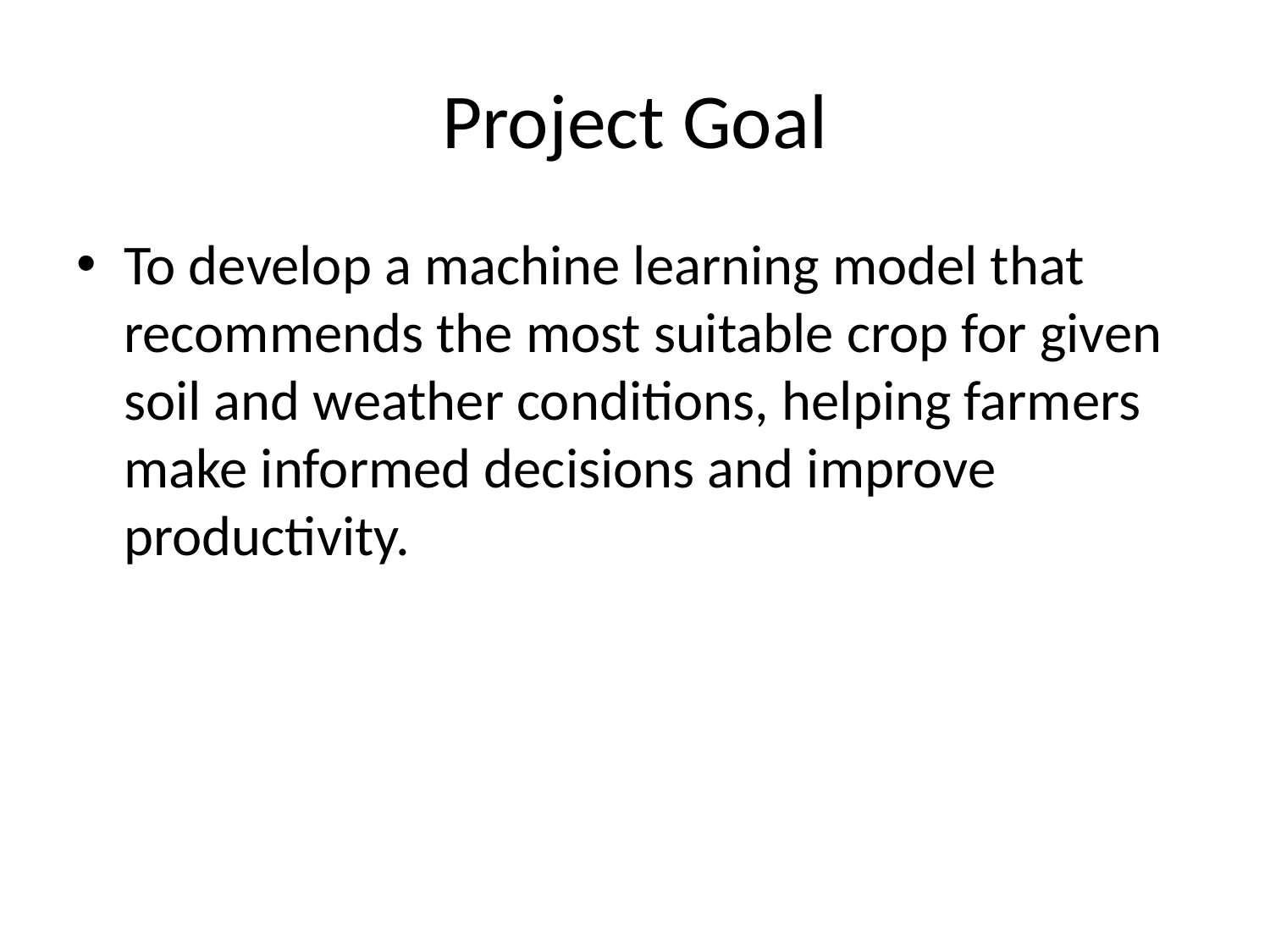

# Project Goal
To develop a machine learning model that recommends the most suitable crop for given soil and weather conditions, helping farmers make informed decisions and improve productivity.